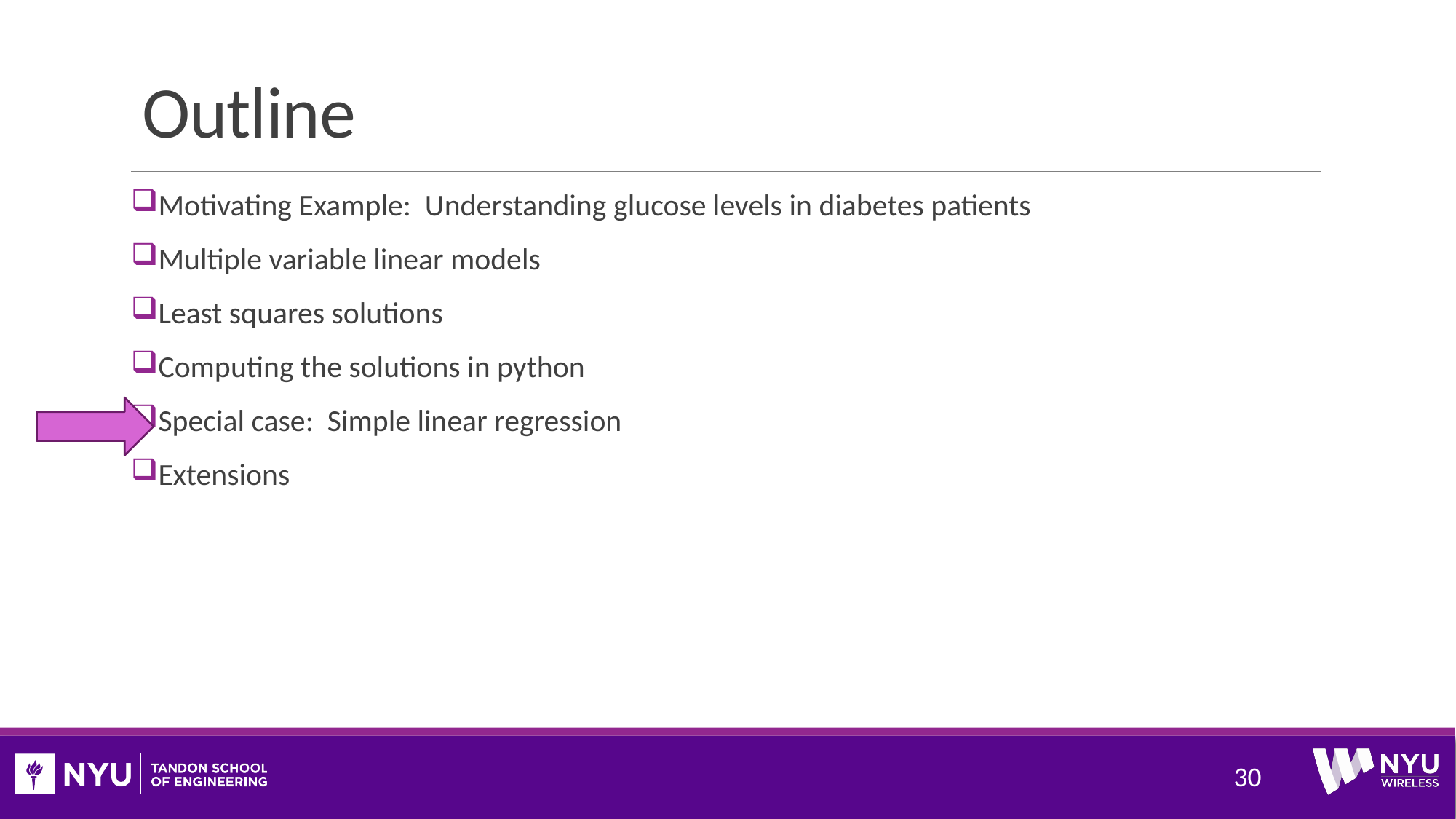

# Outline
Motivating Example:  Understanding glucose levels in diabetes patients
Multiple variable linear models
Least squares solutions
Computing the solutions in python
Special case:  Simple linear regression
Extensions

30